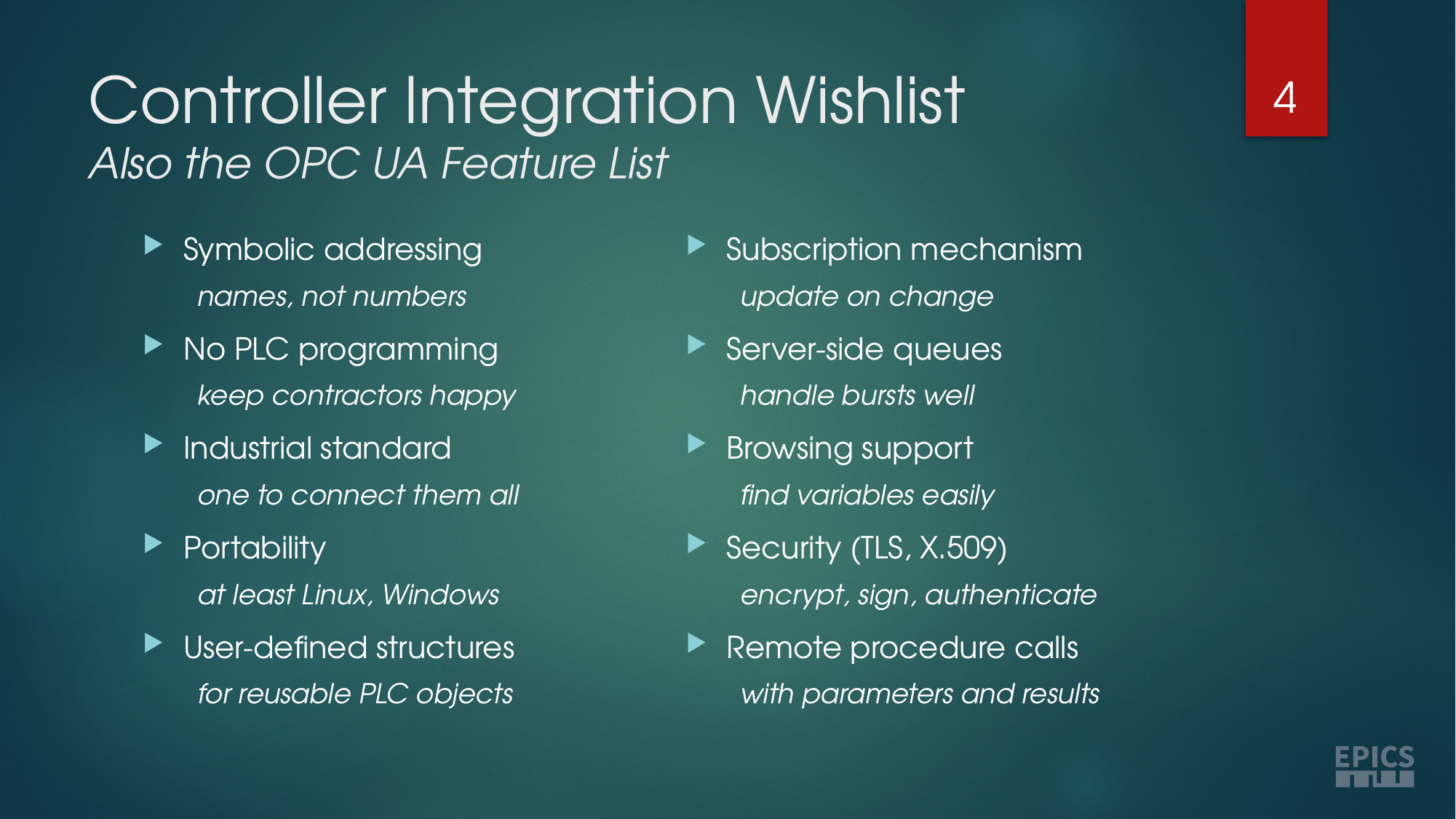

4
# Controller Integration Wishlist Also the OPC UA Feature List
Symbolic addressing
names, not numbers
No PLC programming
keep contractors happy
Industrial standard
one to connect them all
Portability
at least Linux, Windows
User-defined structures
for reusable PLC objects
Subscription mechanism
update on change
Server-side queues
handle bursts well
Browsing support
find variables easily
Security (TLS, X.509)
encrypt, sign, authenticate
Remote procedure calls
with parameters and results